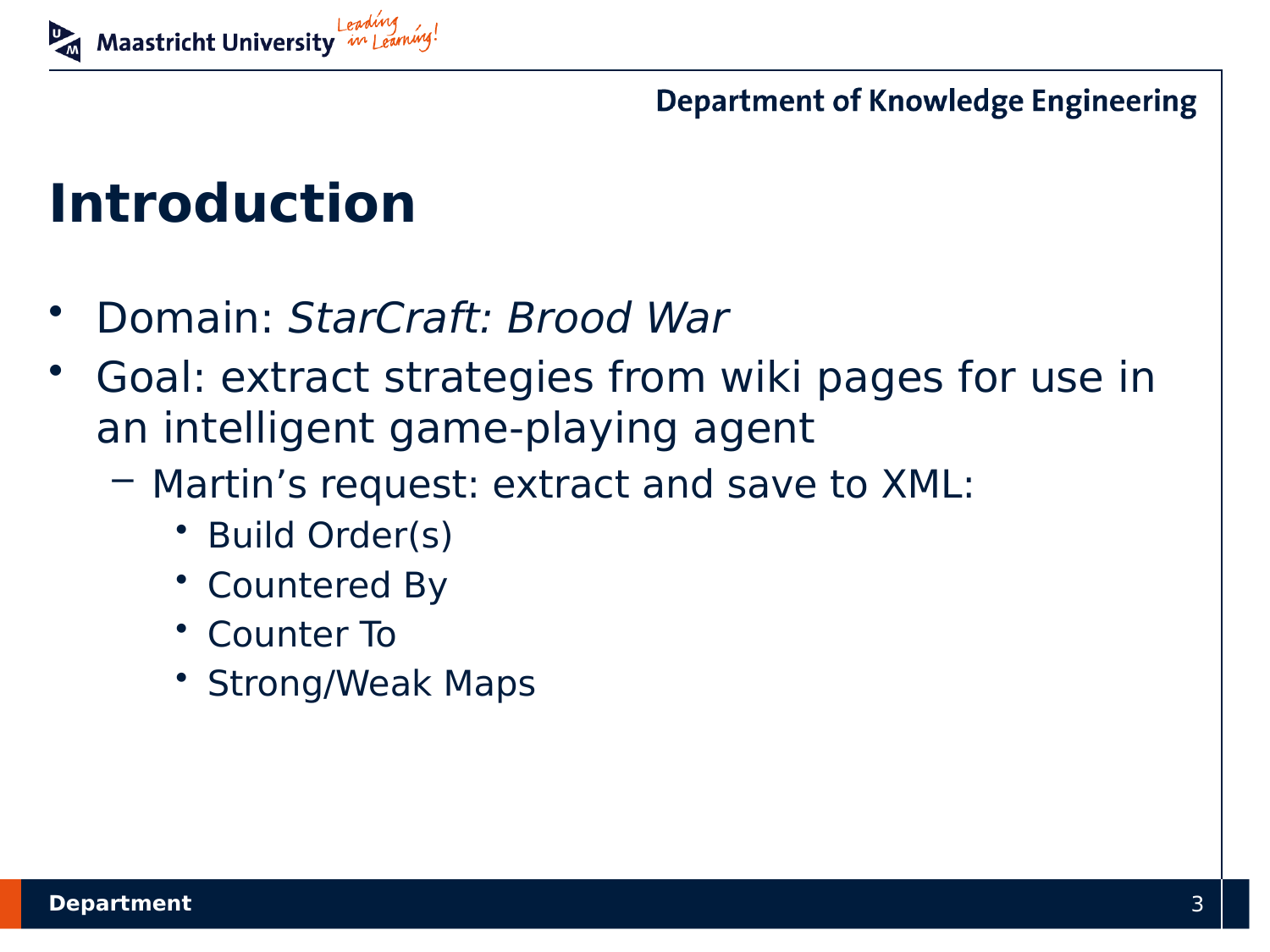

# Introduction
Domain: StarCraft: Brood War
Goal: extract strategies from wiki pages for use in an intelligent game-playing agent
Martin’s request: extract and save to XML:
Build Order(s)
Countered By
Counter To
Strong/Weak Maps